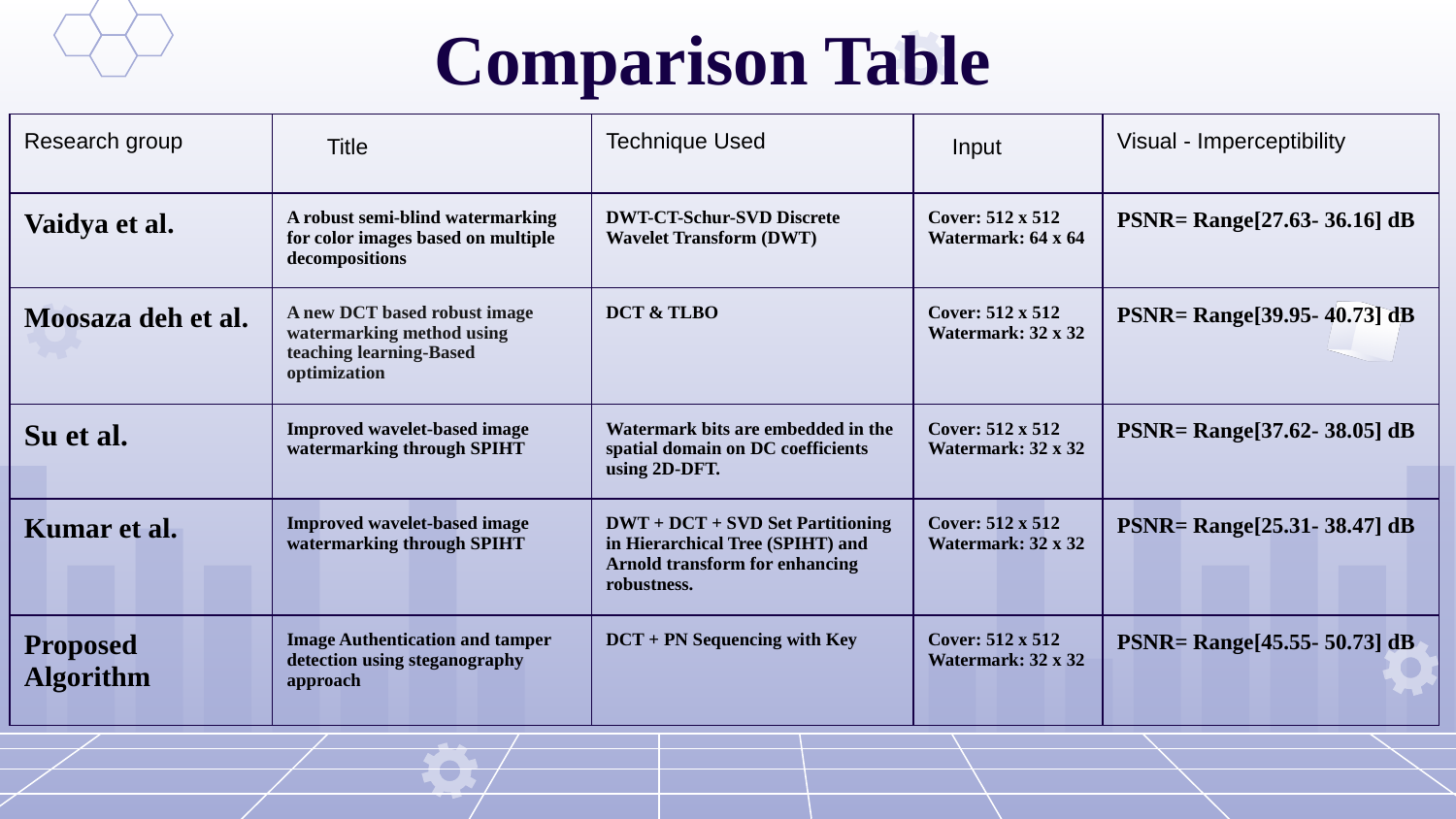

# Comparison Table
| Research group | Title | Technique Used | Input | Visual - Imperceptibility |
| --- | --- | --- | --- | --- |
| Vaidya et al. | A robust semi-blind watermarking for color images based on multiple decompositions | DWT-CT-Schur-SVD Discrete Wavelet Transform (DWT) | Cover: 512 x 512 Watermark: 64 x 64 | PSNR= Range[27.63- 36.16] dB |
| Moosaza deh et al. | A new DCT based robust image watermarking method using teaching learning-Based optimization | DCT & TLBO | Cover: 512 x 512 Watermark: 32 x 32 | PSNR= Range[39.95- 40.73] dB |
| Su et al. | Improved wavelet-based image watermarking through SPIHT | Watermark bits are embedded in the spatial domain on DC coefficients using 2D-DFT. | Cover: 512 x 512 Watermark: 32 x 32 | PSNR= Range[37.62- 38.05] dB |
| Kumar et al. | Improved wavelet-based image watermarking through SPIHT | DWT + DCT + SVD Set Partitioning in Hierarchical Tree (SPIHT) and Arnold transform for enhancing robustness. | Cover: 512 x 512 Watermark: 32 x 32 | PSNR= Range[25.31- 38.47] dB |
| Proposed Algorithm | Image Authentication and tamper detection using steganography approach | DCT + PN Sequencing with Key | Cover: 512 x 512 Watermark: 32 x 32 | PSNR= Range[45.55- 50.73] dB |